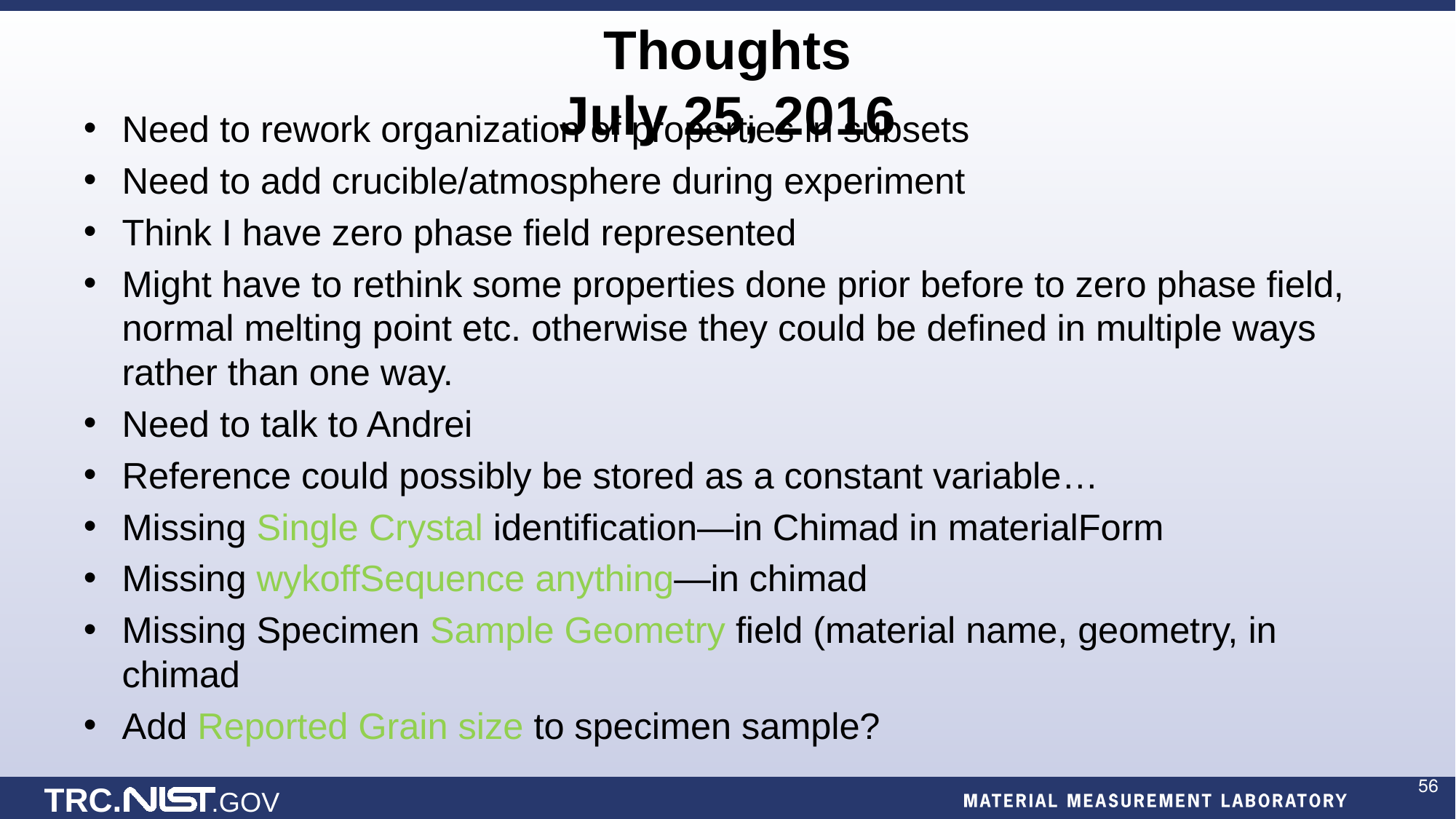

# Thoughts July 25, 2016
Need to rework organization of properties in subsets
Need to add crucible/atmosphere during experiment
Think I have zero phase field represented
Might have to rethink some properties done prior before to zero phase field, normal melting point etc. otherwise they could be defined in multiple ways rather than one way.
Need to talk to Andrei
Reference could possibly be stored as a constant variable…
Missing Single Crystal identification—in Chimad in materialForm
Missing wykoffSequence anything—in chimad
Missing Specimen Sample Geometry field (material name, geometry, in chimad
Add Reported Grain size to specimen sample?